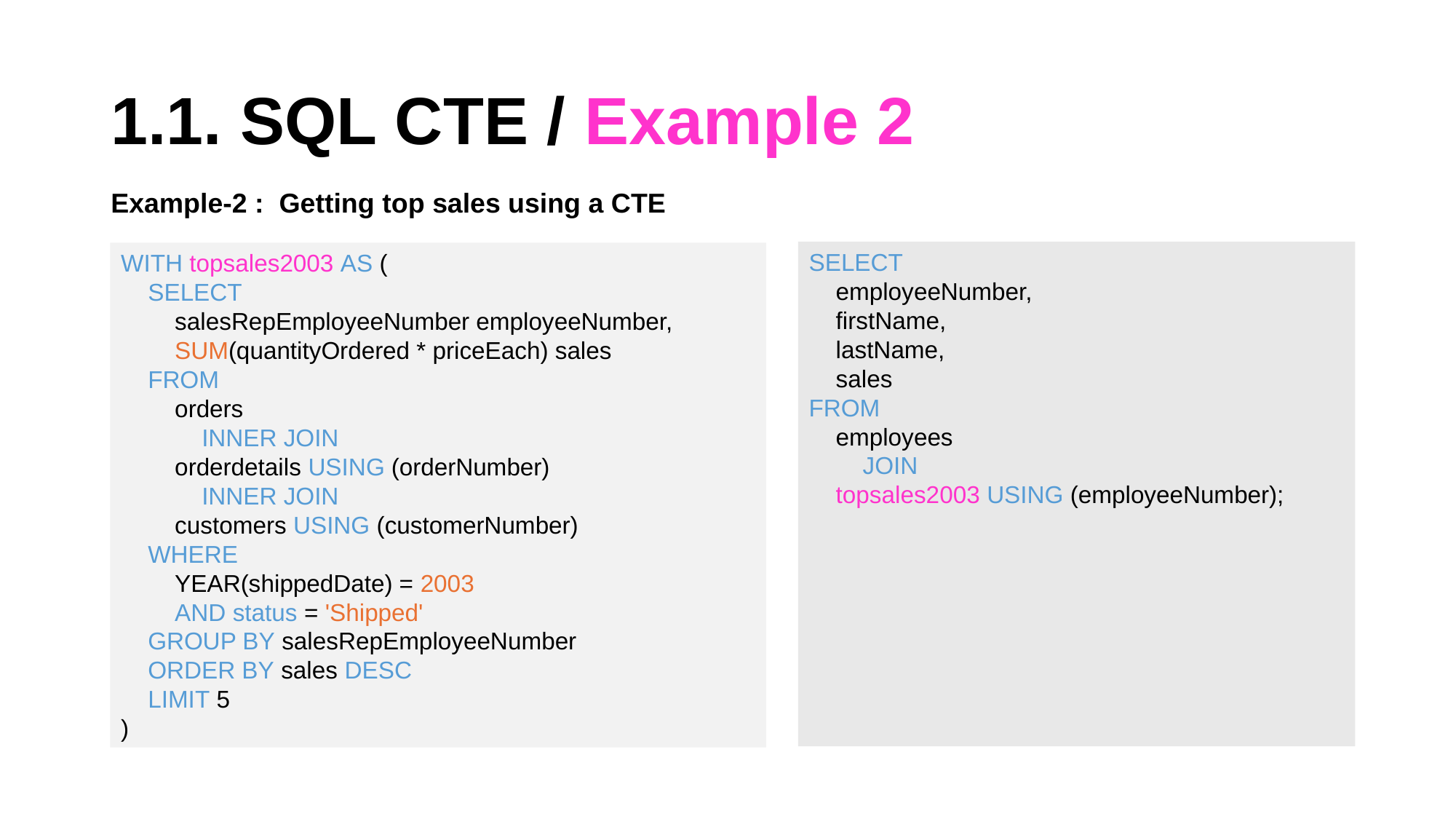

# 1.1. SQL CTE / Example 2
Example-2 :  Getting top sales using a CTE
SELECT
    employeeNumber,
    firstName,
    lastName,
    sales
FROM
    employees
        JOIN
    topsales2003 USING (employeeNumber);

WITH topsales2003 AS (
    SELECT
        salesRepEmployeeNumber employeeNumber,
        SUM(quantityOrdered * priceEach) sales
    FROM
        orders
            INNER JOIN
        orderdetails USING (orderNumber)
            INNER JOIN
        customers USING (customerNumber)
    WHERE
        YEAR(shippedDate) = 2003
        AND status = 'Shipped'
    GROUP BY salesRepEmployeeNumber
    ORDER BY sales DESC
    LIMIT 5
)